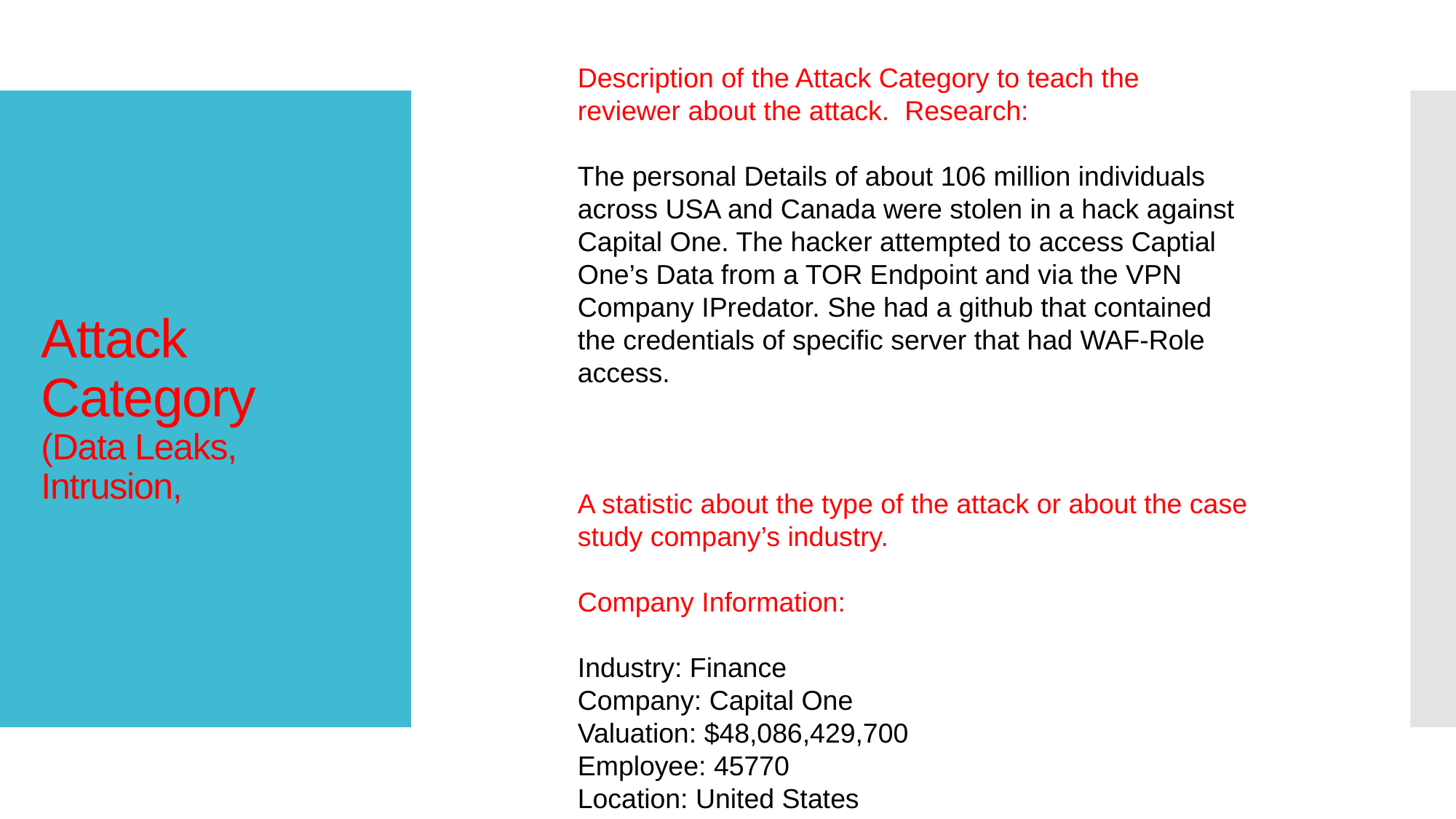

Description of the Attack Category to teach the reviewer about the attack.  Research:

The personal Details of about 106 million individuals across USA and Canada were stolen in a hack against Capital One. The hacker attempted to access Captial One’s Data from a TOR Endpoint and via the VPN Company IPredator. She had a github that contained the credentials of specific server that had WAF-Role access.

A statistic about the type of the attack or about the case study company’s industry.

Company Information:

Industry: Finance
Company: Capital One
Valuation: $48,086,429,700
Employee: 45770
Location: United States

# Attack Category (Data Leaks, Intrusion,